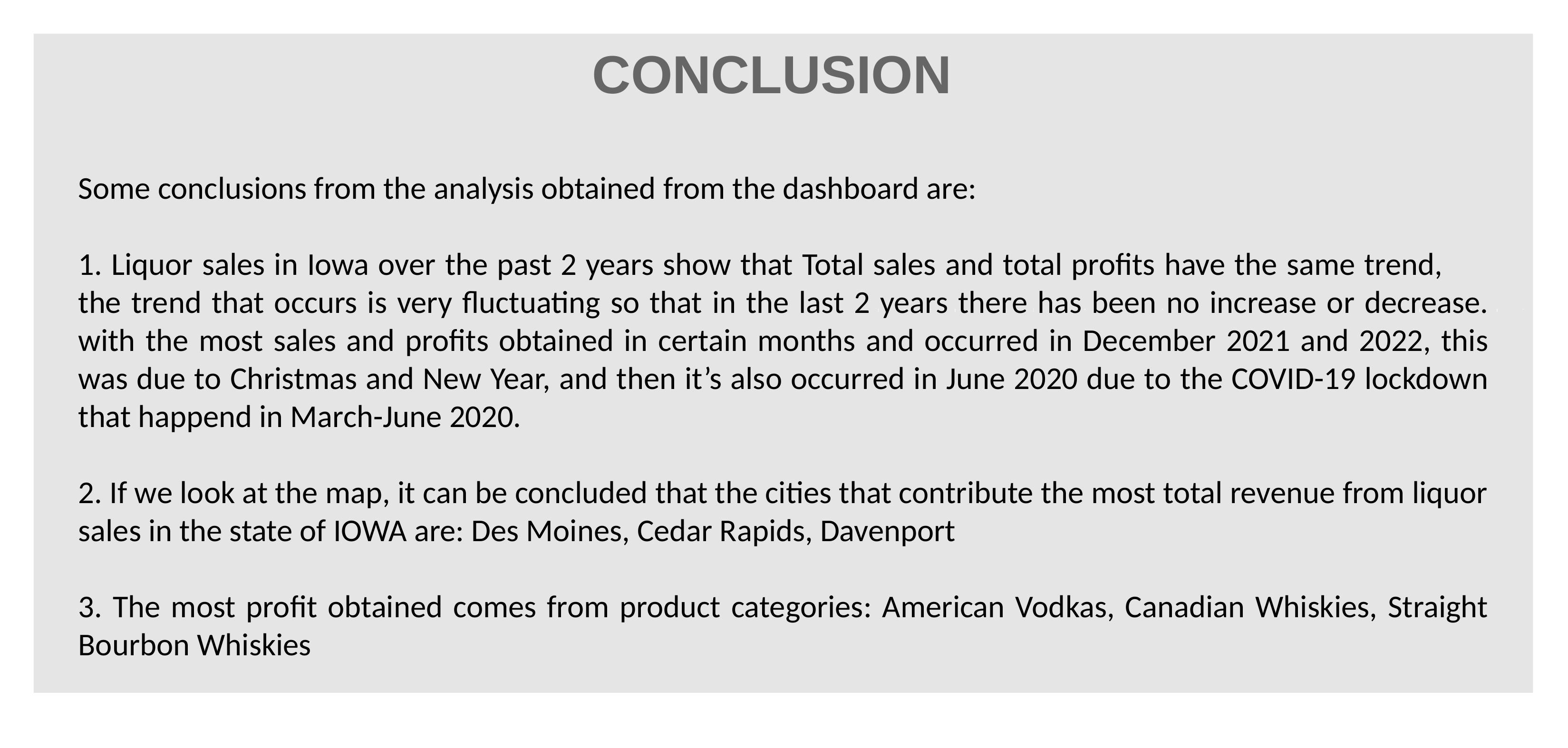

# CONCLUSION
Some conclusions from the analysis obtained from the dashboard are:

1. Liquor sales in Iowa over the past 2 years show that Total sales and total profits have the same trend,      the trend that occurs is very fluctuating so that in the last 2 years there has been no increase or decrease. with the most sales and profits obtained in certain months and occurred in December 2021 and 2022, this was due to Christmas and New Year, and then it’s also occurred in June 2020 due to the COVID-19 lockdown that happend in March-June 2020.

2. If we look at the map, it can be concluded that the cities that contribute the most total revenue from liquor sales in the state of IOWA are: Des Moines, Cedar Rapids, Davenport

3. The most profit obtained comes from product categories: American Vodkas, Canadian Whiskies, Straight Bourbon Whiskies